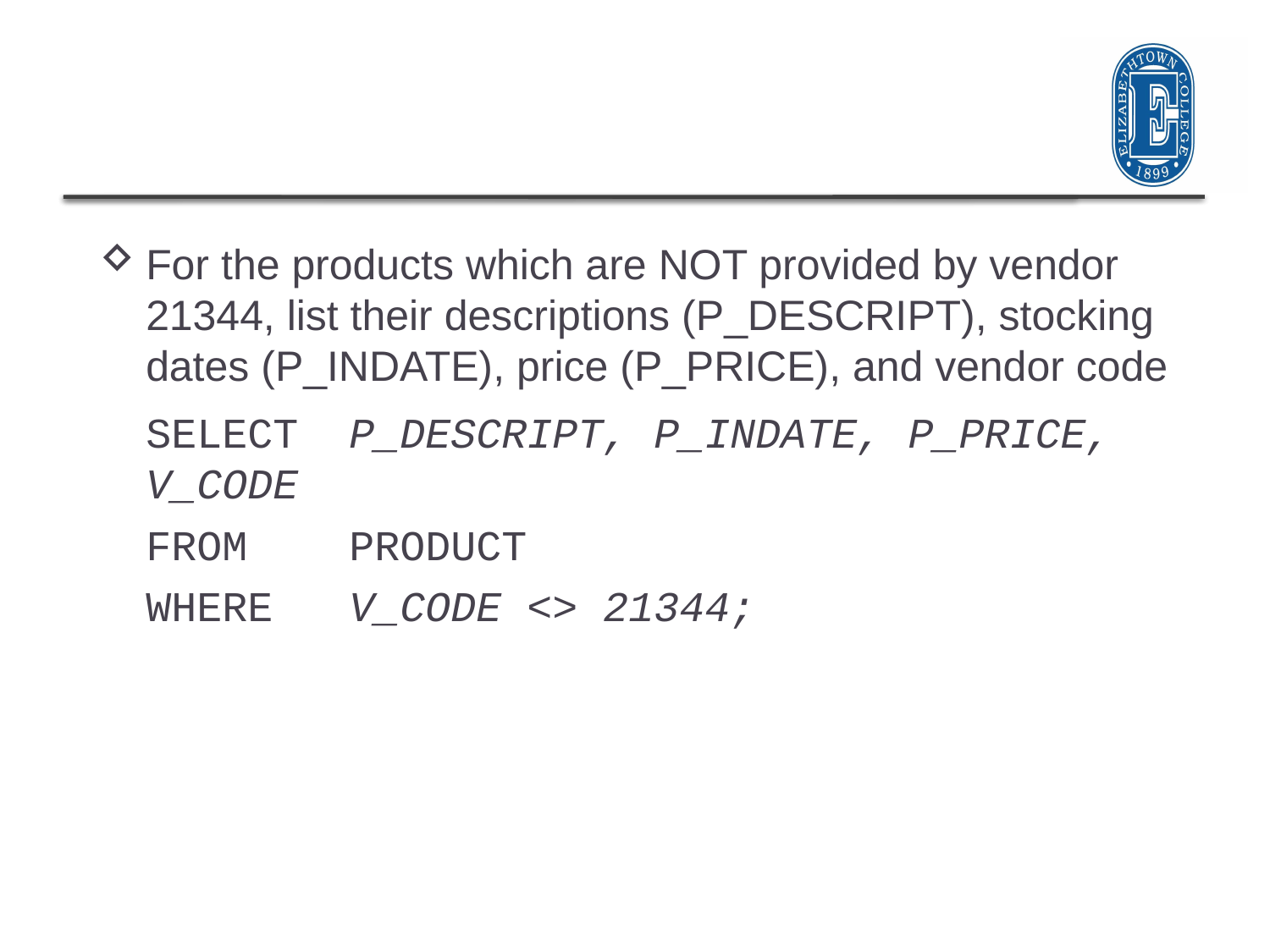

For the products which are NOT provided by vendor 21344, list their descriptions (P_DESCRIPT), stocking dates (P_INDATE), price (P_PRICE), and vendor code
SELECT  P_DESCRIPT, P_INDATE, P_PRICE, V_CODE
FROM    PRODUCT
WHERE   V_CODE <> 21344;